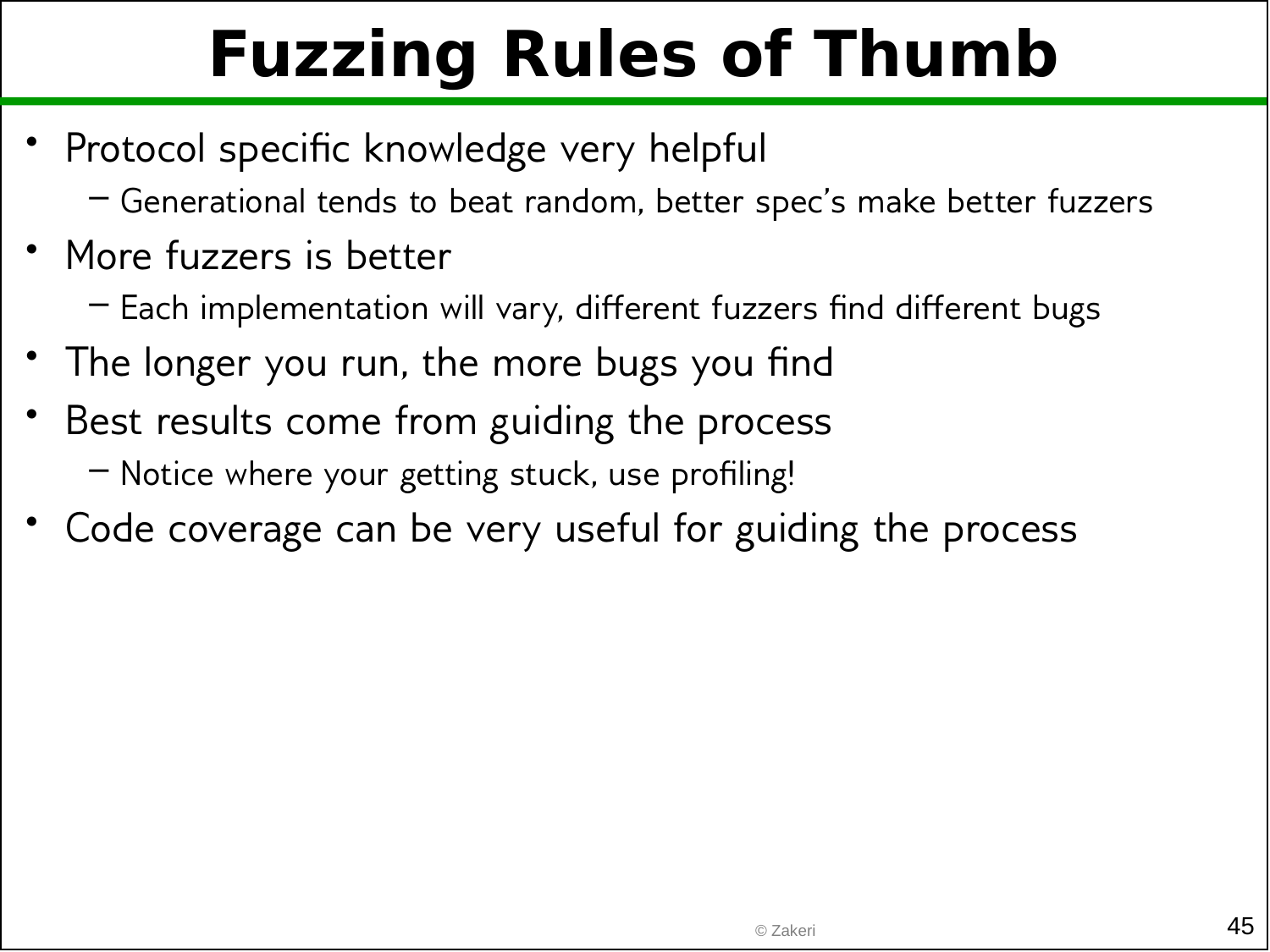

# Fuzzing Rules of Thumb
Protocol specific knowledge very helpful
Generational tends to beat random, better spec’s make better fuzzers
More fuzzers is better
Each implementation will vary, different fuzzers find different bugs
The longer you run, the more bugs you find
Best results come from guiding the process
Notice where your getting stuck, use profiling!
Code coverage can be very useful for guiding the process
45
© Zakeri